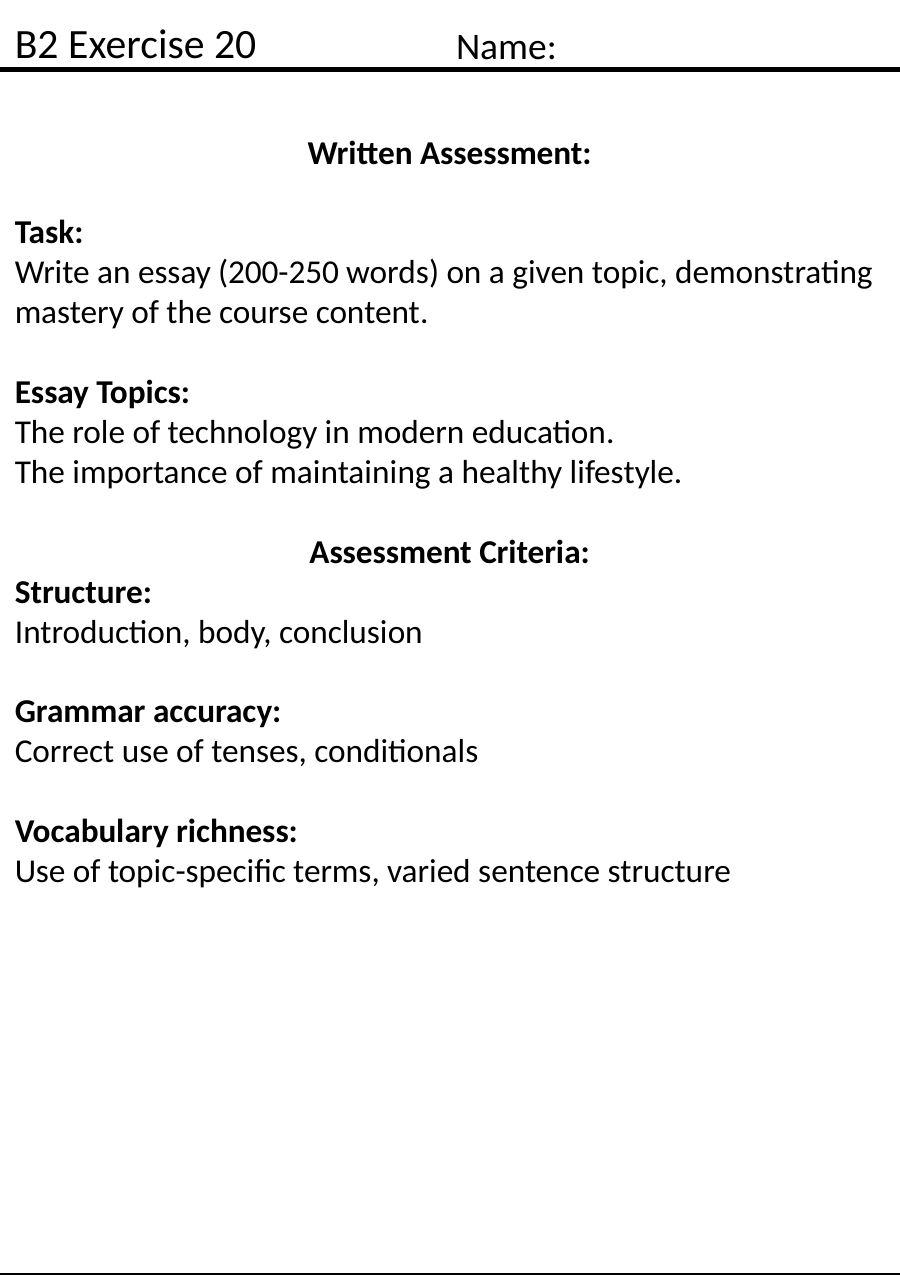

B2 Exercise 20
Name:

Written Assessment:

Task:
Write an essay (200-250 words) on a given topic, demonstrating mastery of the course content.

Essay Topics:
The role of technology in modern education.
The importance of maintaining a healthy lifestyle.

Assessment Criteria:
Structure:
Introduction, body, conclusion

Grammar accuracy:
Correct use of tenses, conditionals

Vocabulary richness:
Use of topic-specific terms, varied sentence structure